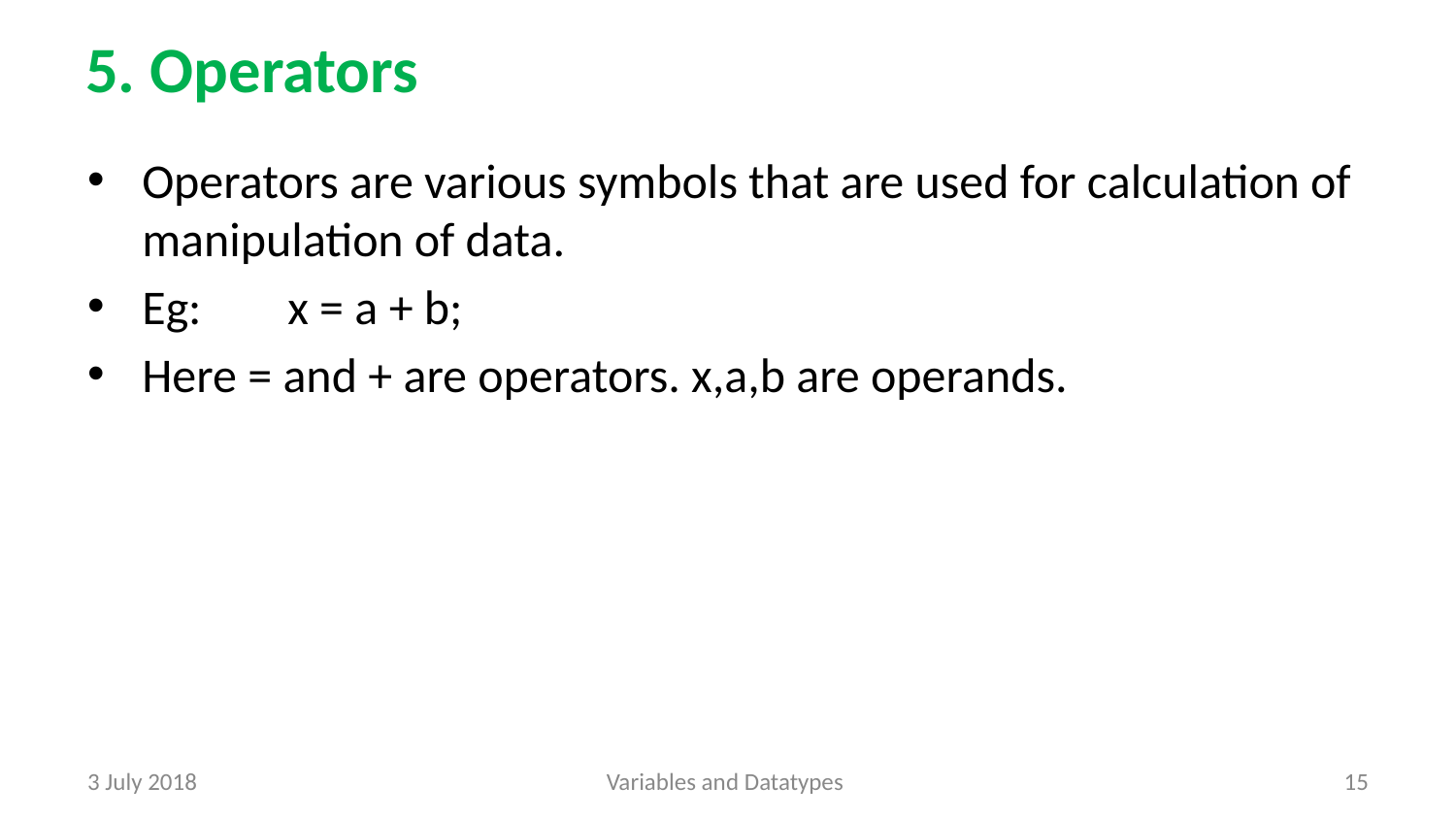

# 5. Operators
Operators are various symbols that are used for calculation of manipulation of data.
Eg:	x = a + b;
Here = and + are operators. x,a,b are operands.

3 July 2018
Variables and Datatypes
15